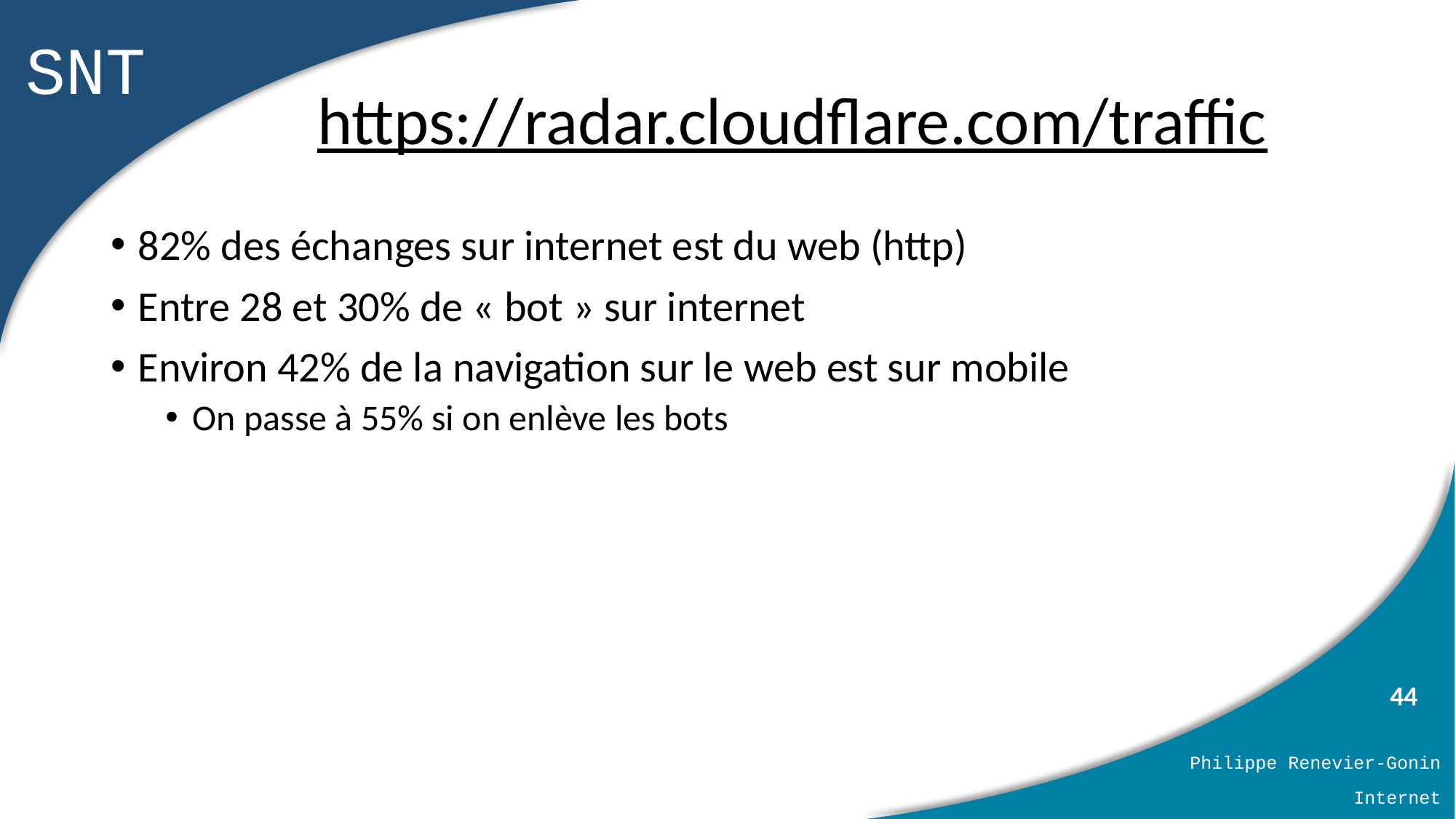

# https://radar.cloudflare.com/traffic
82% des échanges sur internet est du web (http)
Entre 28 et 30% de « bot » sur internet
Environ 42% de la navigation sur le web est sur mobile
On passe à 55% si on enlève les bots